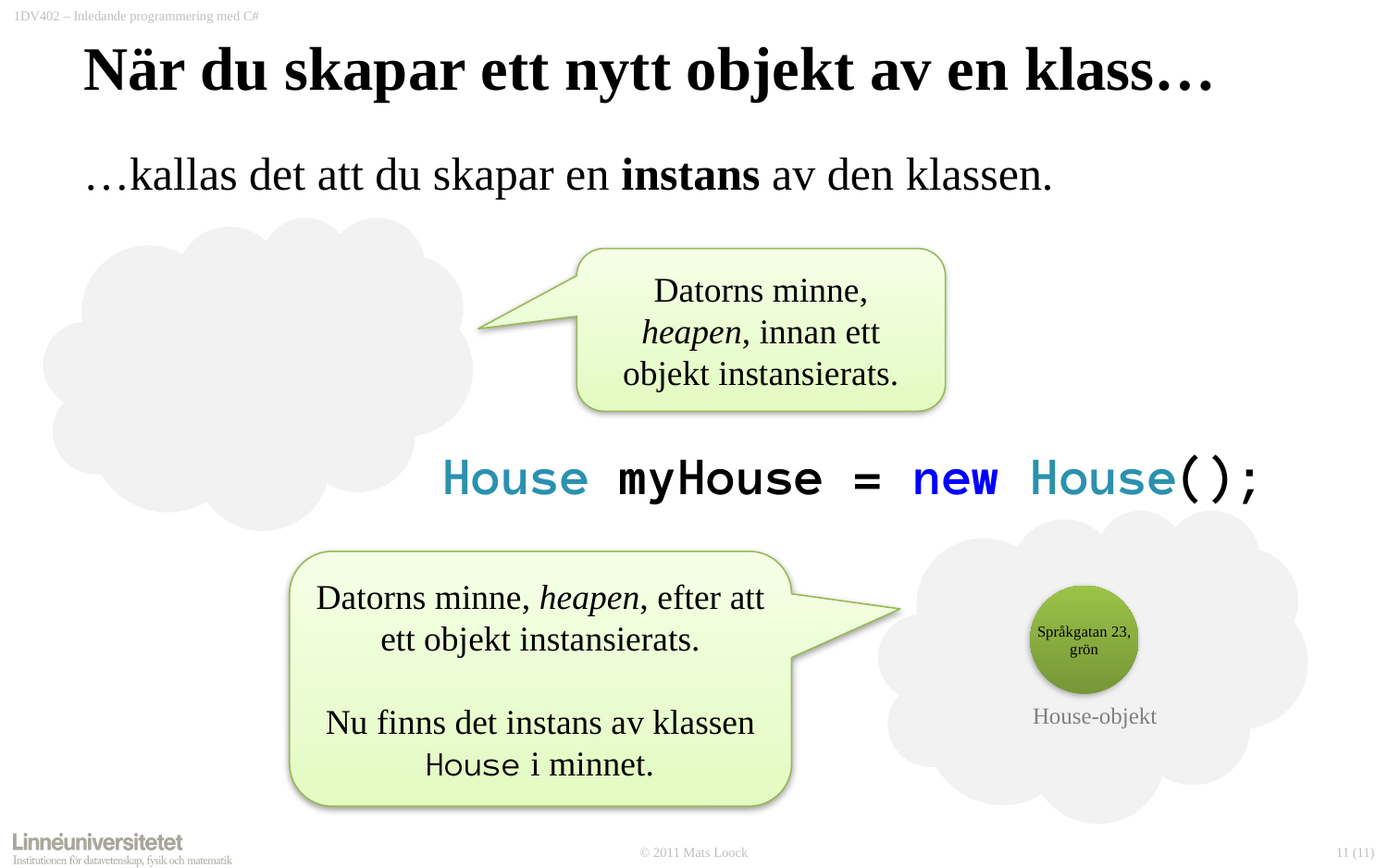

# När du skapar ett nytt objekt av en klass…
…kallas det att du skapar en instans av den klassen.

Datorns minne, heapen, innan ett objekt instansierats.
House myHouse = new House();

Datorns minne, heapen, efter att ett objekt instansierats.

Nu finns det instans av klassen House i minnet.
Språkgatan 23,
grön
House-objekt